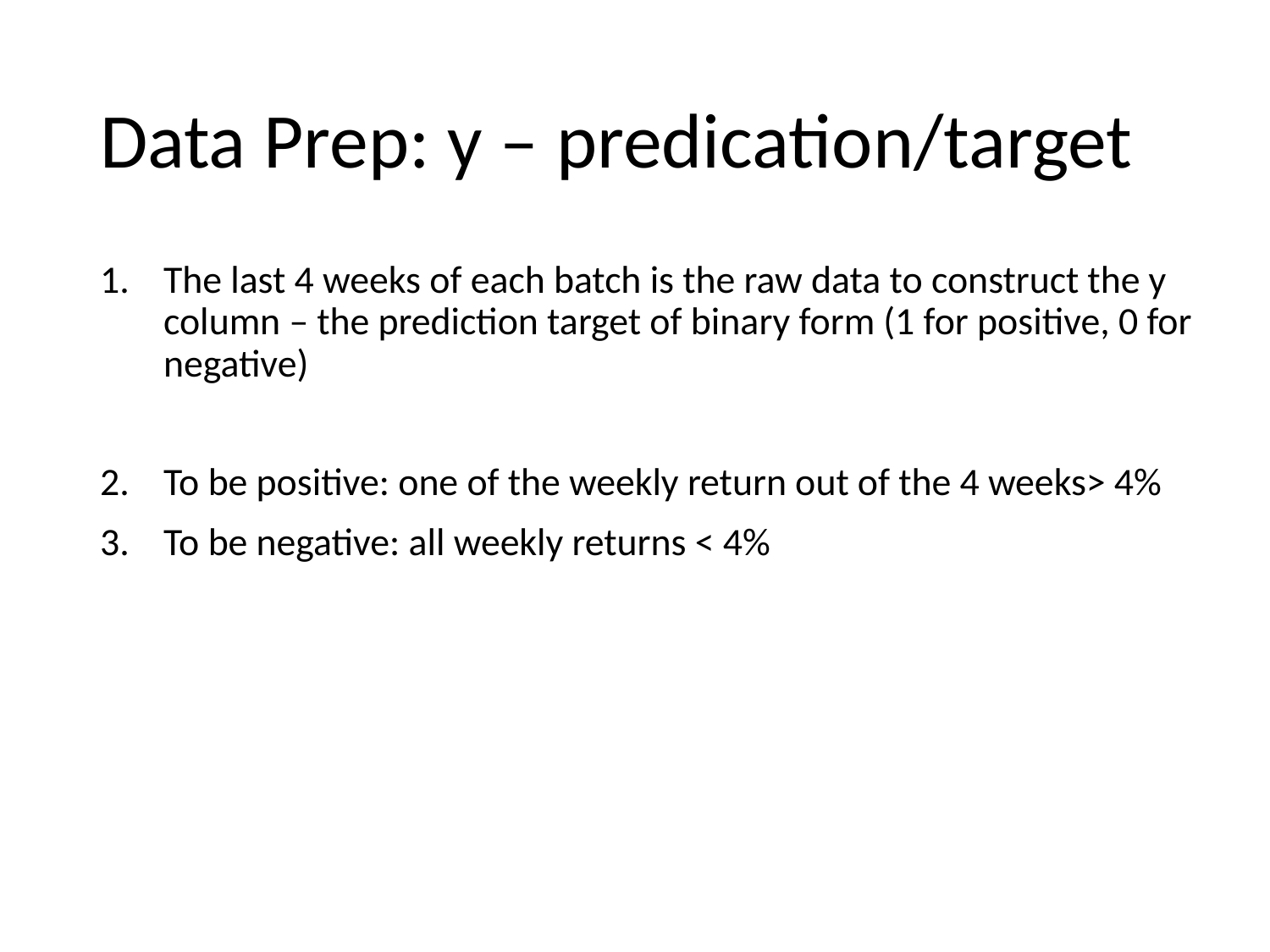

# Data Prep: y – predication/target
The last 4 weeks of each batch is the raw data to construct the y column – the prediction target of binary form (1 for positive, 0 for negative)

To be positive: one of the weekly return out of the 4 weeks> 4%
To be negative: all weekly returns < 4%